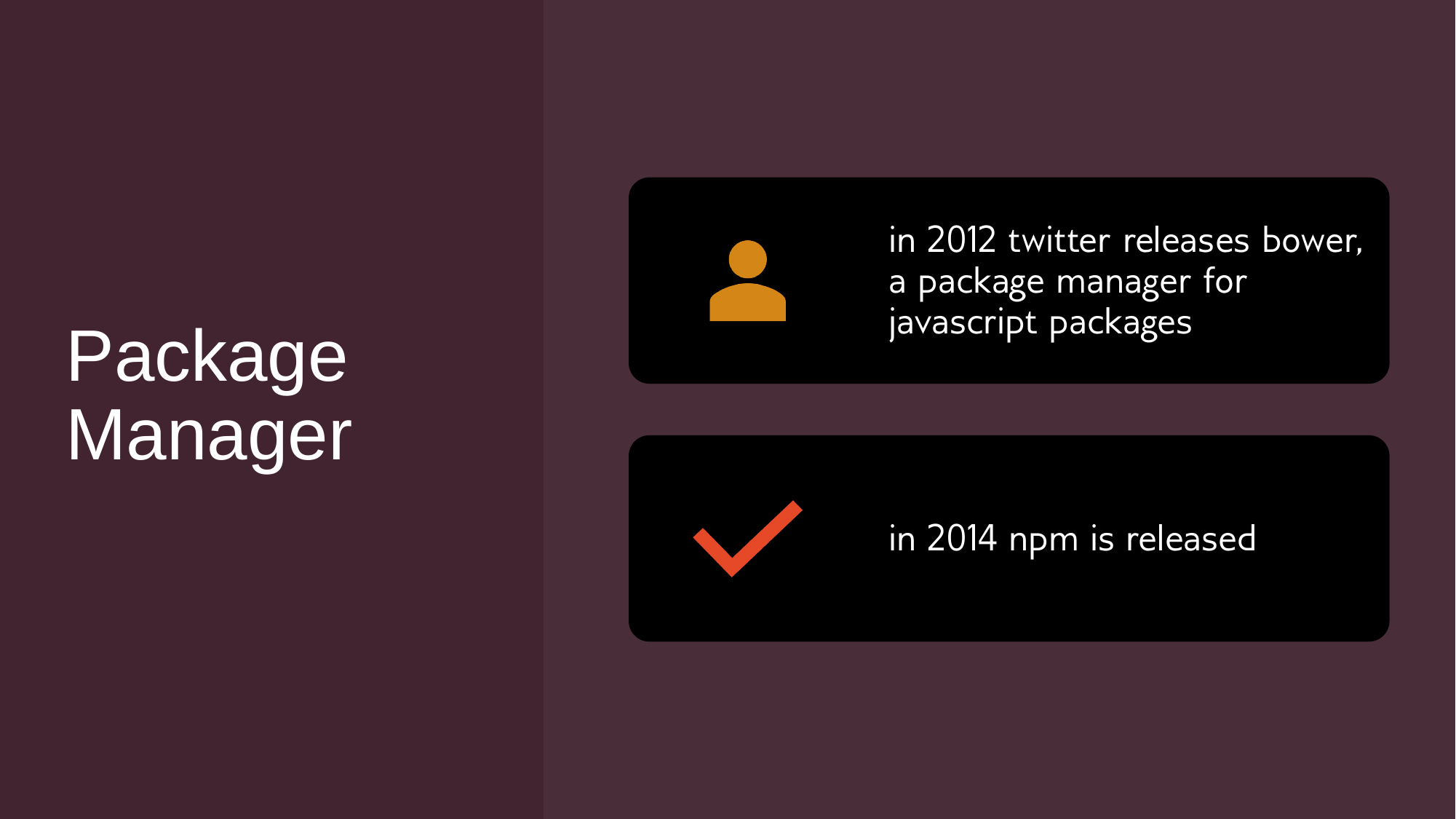

# Package Manager
in 2012 twitter releases bower, a package manager for javascript packages
in 2014 npm is released